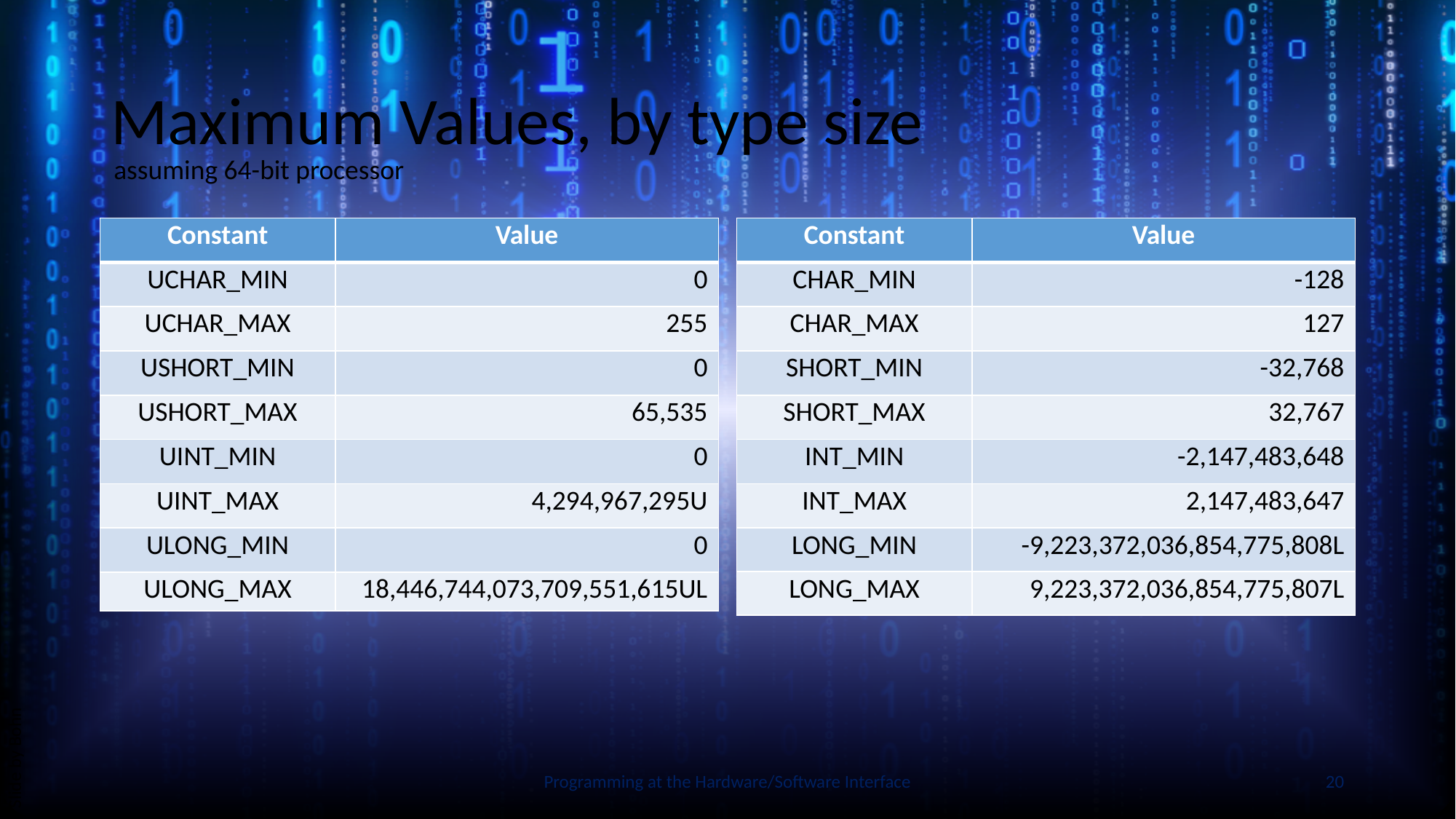

# Maximum Values, by type size
assuming 64-bit processor
| Constant | Value |
| --- | --- |
| UCHAR\_MIN | 0 |
| UCHAR\_MAX | 255 |
| USHORT\_MIN | 0 |
| USHORT\_MAX | 65,535 |
| UINT\_MIN | 0 |
| UINT\_MAX | 4,294,967,295U |
| ULONG\_MIN | 0 |
| ULONG\_MAX | 18,446,744,073,709,551,615UL |
| Constant | Value |
| --- | --- |
| CHAR\_MIN | -128 |
| CHAR\_MAX | 127 |
| SHORT\_MIN | -32,768 |
| SHORT\_MAX | 32,767 |
| INT\_MIN | -2,147,483,648 |
| INT\_MAX | 2,147,483,647 |
| LONG\_MIN | -9,223,372,036,854,775,808L |
| LONG\_MAX | 9,223,372,036,854,775,807L |
Slide by Bohn
Programming at the Hardware/Software Interface
20